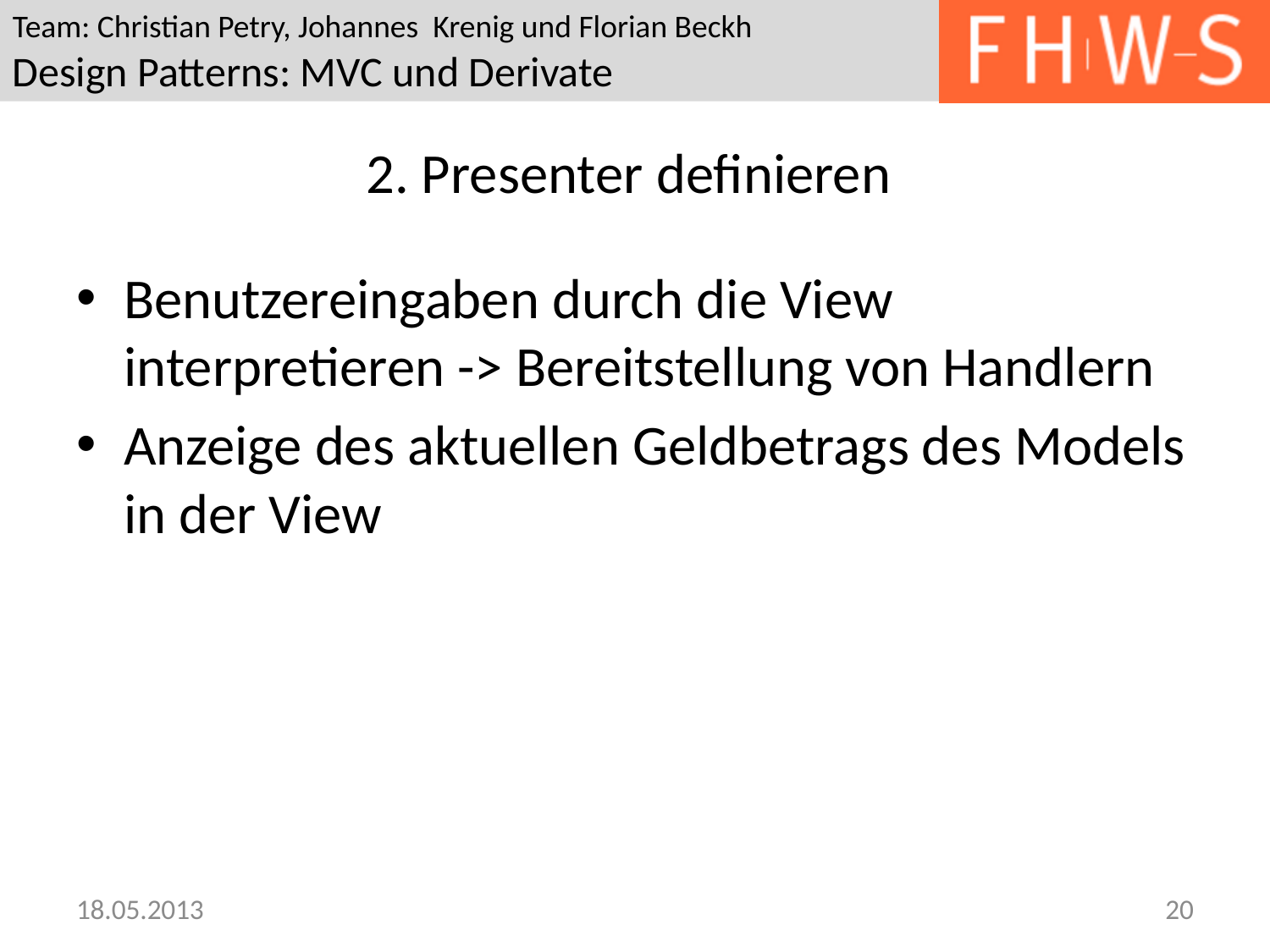

# 2. Presenter definieren
Benutzereingaben durch die View interpretieren -> Bereitstellung von Handlern
Anzeige des aktuellen Geldbetrags des Models in der View
18.05.2013
20